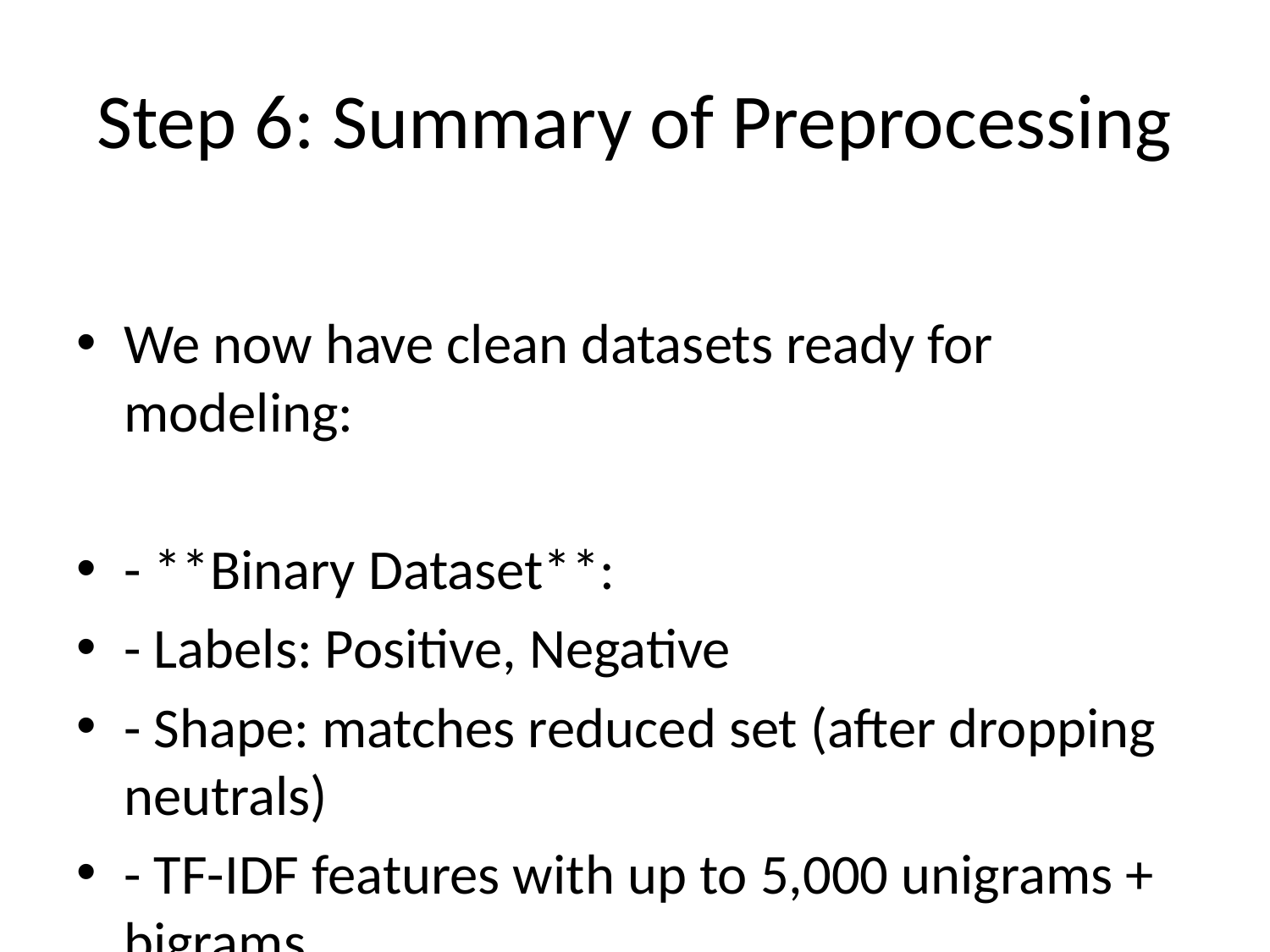

# Step 6: Summary of Preprocessing

We now have clean datasets ready for modeling:

- **Binary Dataset**:
- Labels: Positive, Negative
- Shape: matches reduced set (after dropping neutrals)
- TF-IDF features with up to 5,000 unigrams + bigrams

- **Ternary Dataset**:
- Labels: Positive, Negative, Neutral
- Shape: includes all except “I can’t tell”
- TF-IDF features with up to 5,000 unigrams + bigrams

The datasets are cleaned, normalized, and vectorized, and are ready for model training in the next chapter.